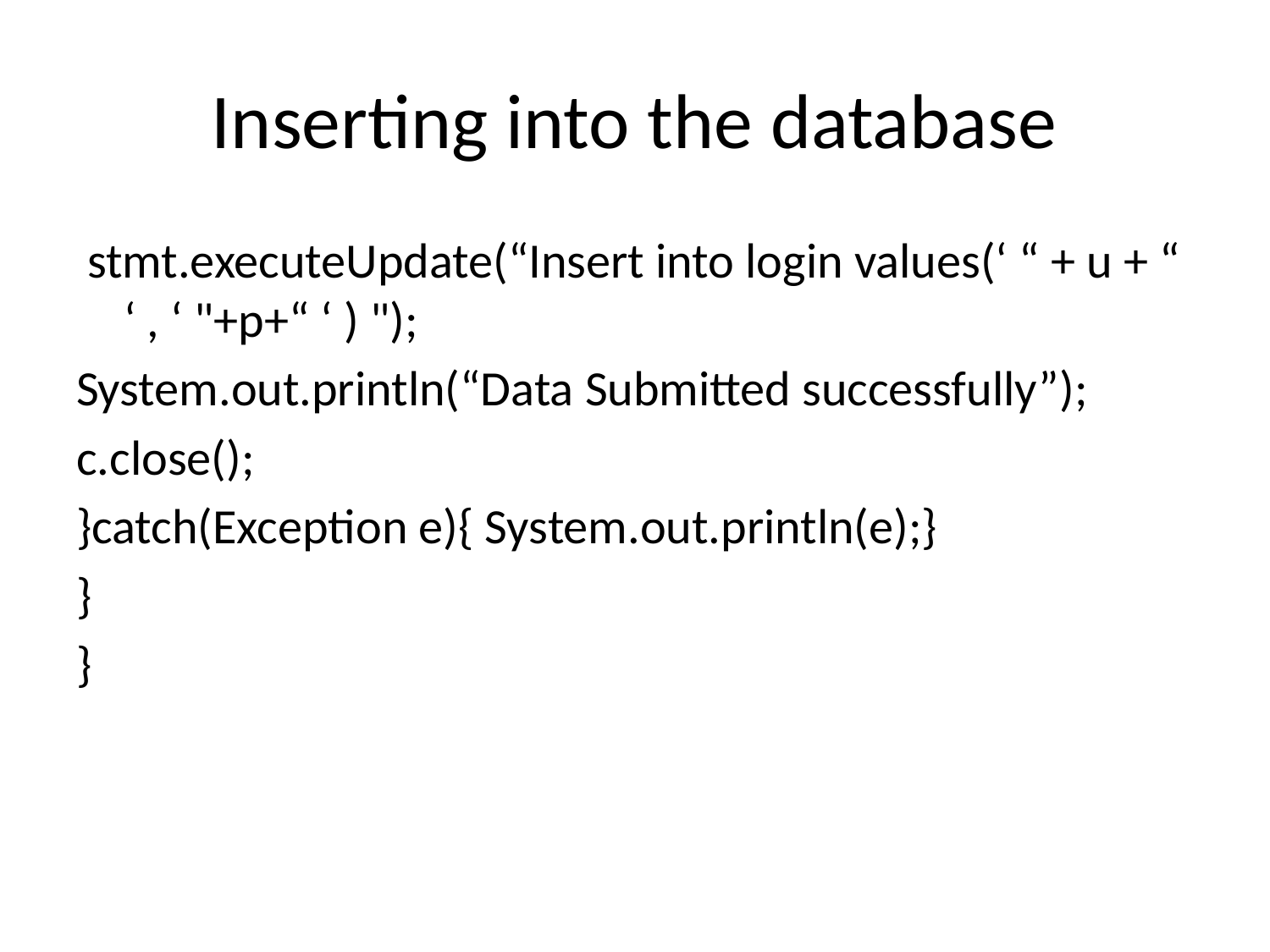

# Inserting into the database
 stmt.executeUpdate(“Insert into login values(‘ “ + u + “ ‘ , ‘ "+p+“ ‘ ) ");
System.out.println(“Data Submitted successfully”);
c.close();
}catch(Exception e){ System.out.println(e);}
}
}